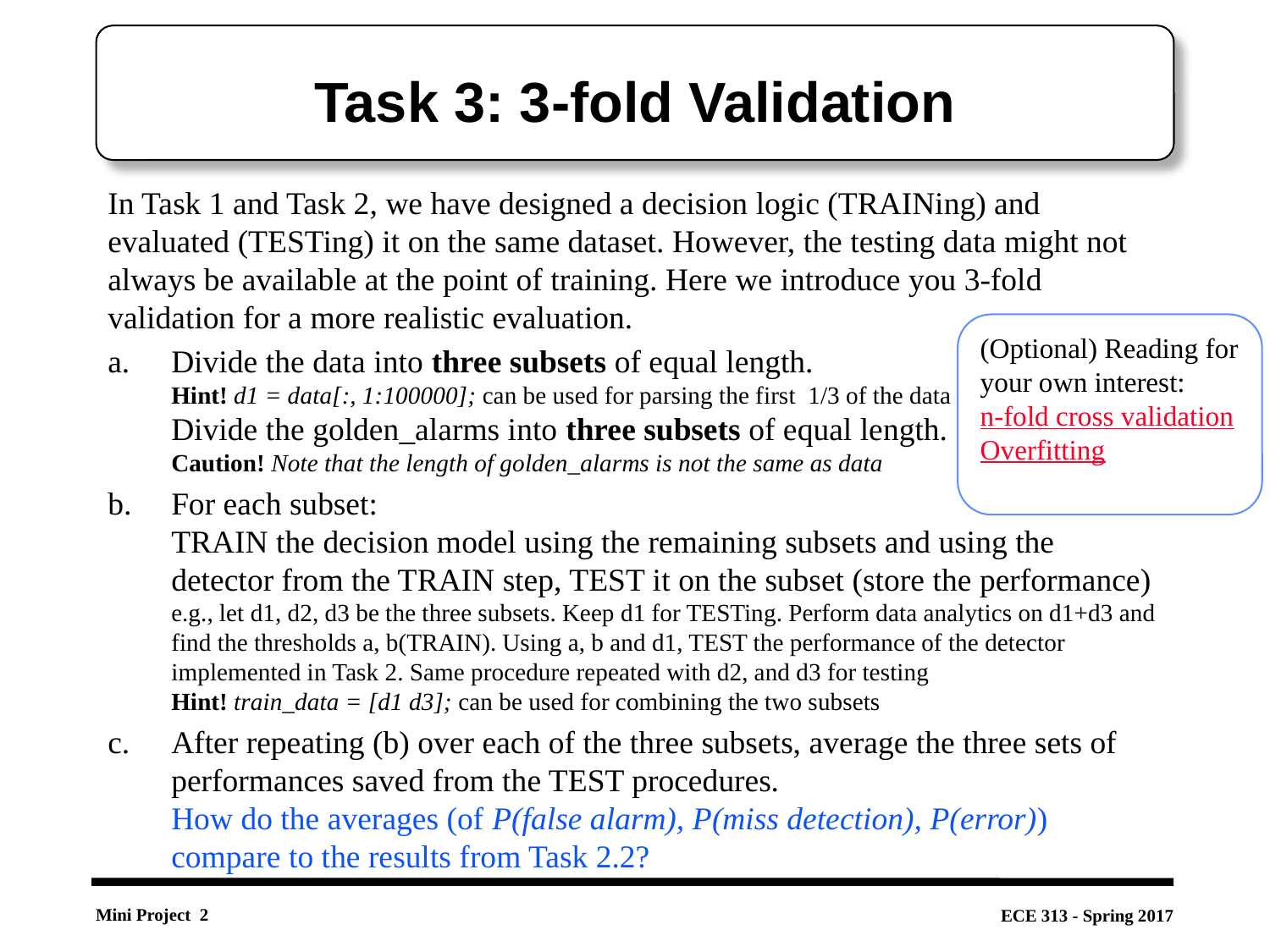

# Task 3: 3-fold Validation
In Task 1 and Task 2, we have designed a decision logic (TRAINing) and evaluated (TESTing) it on the same dataset. However, the testing data might not always be available at the point of training. Here we introduce you 3-fold validation for a more realistic evaluation.
Divide the data into three subsets of equal length.
Hint! d1 = data[:, 1:100000]; can be used for parsing the first  1/3 of the data
Divide the golden_alarms into three subsets of equal length.
Caution! Note that the length of golden_alarms is not the same as data
For each subset:
TRAIN the decision model using the remaining subsets and using the detector from the TRAIN step, TEST it on the subset (store the performance)
e.g., let d1, d2, d3 be the three subsets. Keep d1 for TESTing. Perform data analytics on d1+d3 and find the thresholds a, b(TRAIN). Using a, b and d1, TEST the performance of the detector implemented in Task 2. Same procedure repeated with d2, and d3 for testing
Hint! train_data = [d1 d3]; can be used for combining the two subsets
After repeating (b) over each of the three subsets, average the three sets of performances saved from the TEST procedures.
How do the averages (of P(false alarm), P(miss detection), P(error)) compare to the results from Task 2.2?
(Optional) Reading for your own interest:
n-fold cross validation
Overfitting